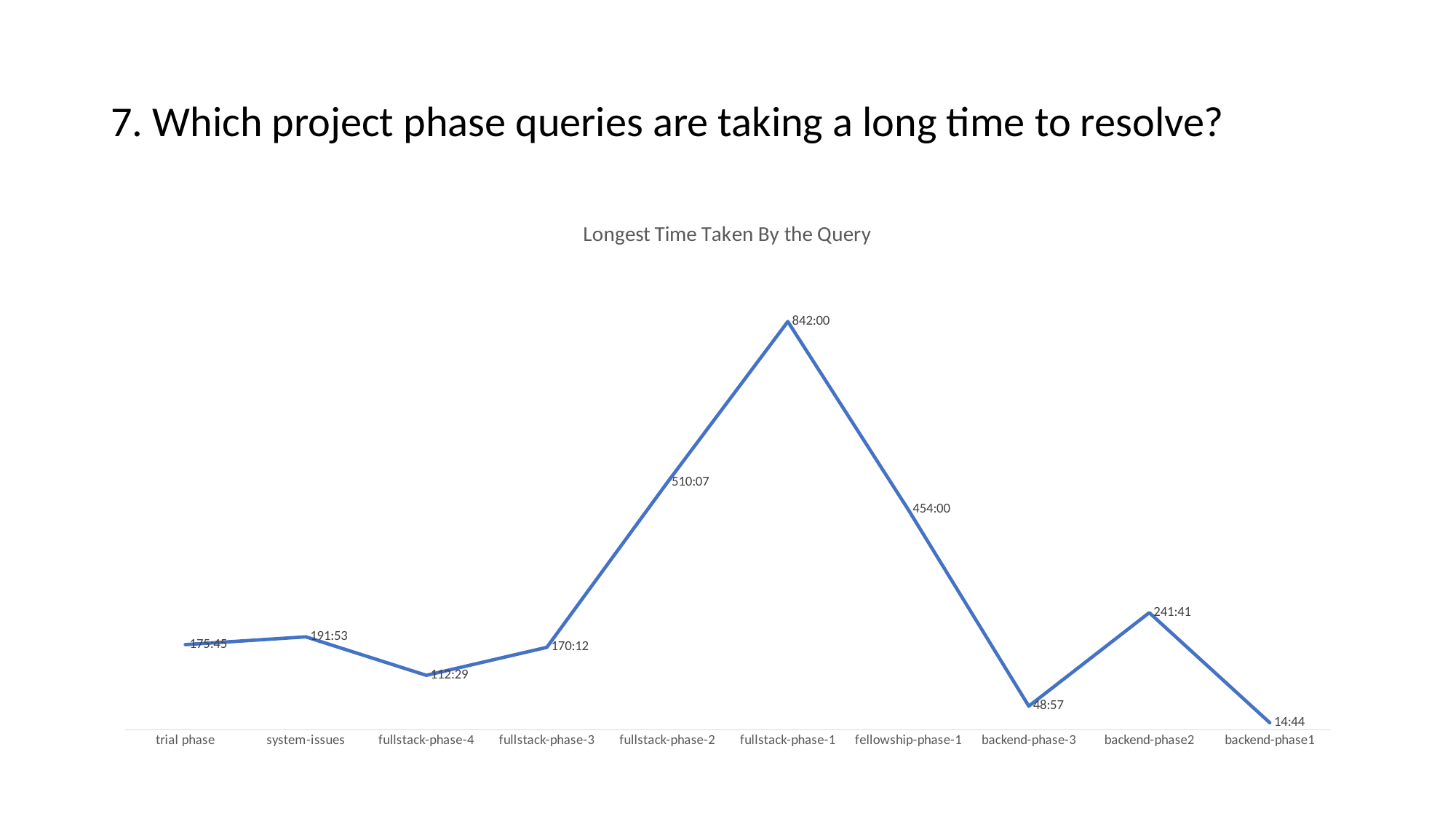

# 7. Which project phase queries are taking a long time to resolve?

### Chart: Longest Time Taken By the Query

| Category | Total |
|---|---|
| trial phase | 7.3235532407407415 |
| system-issues | 7.995520833333333 |
| fullstack-phase-4 | 4.687349537037037 |
| fullstack-phase-3 | 7.0920949074074064 |
| fullstack-phase-2 | 21.25542824074075 |
| fullstack-phase-1 | 35.08378472222223 |
| fellowship-phase-1 | 18.91715277777778 |
| backend-phase-3 | 2.0402430555555555 |
| backend-phase2 | 10.070231481481484 |
| backend-phase1 | 0.6138888888888889 |